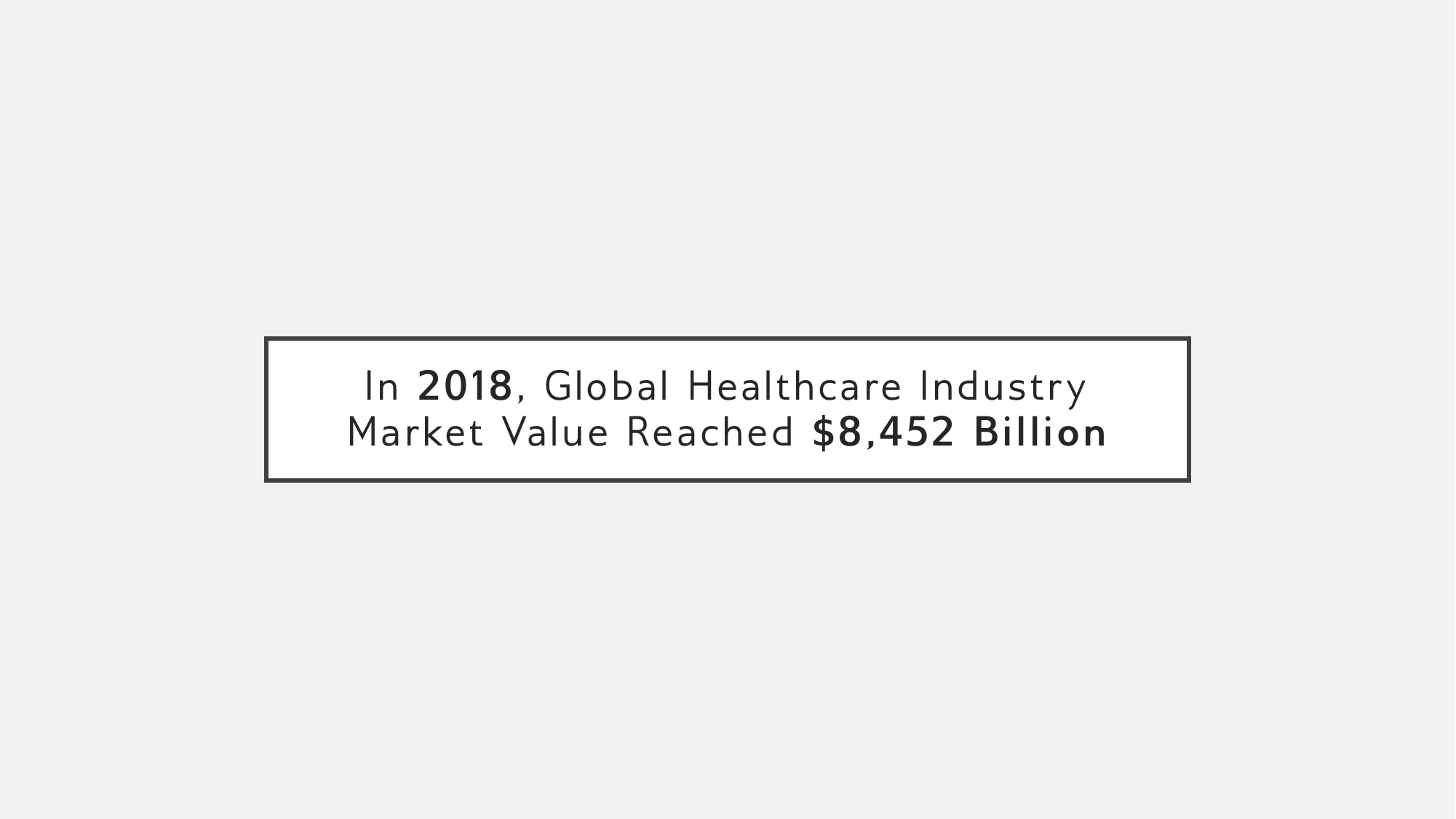

# In 2018, Global Healthcare Industry Market Value Reached $8,452 Billion